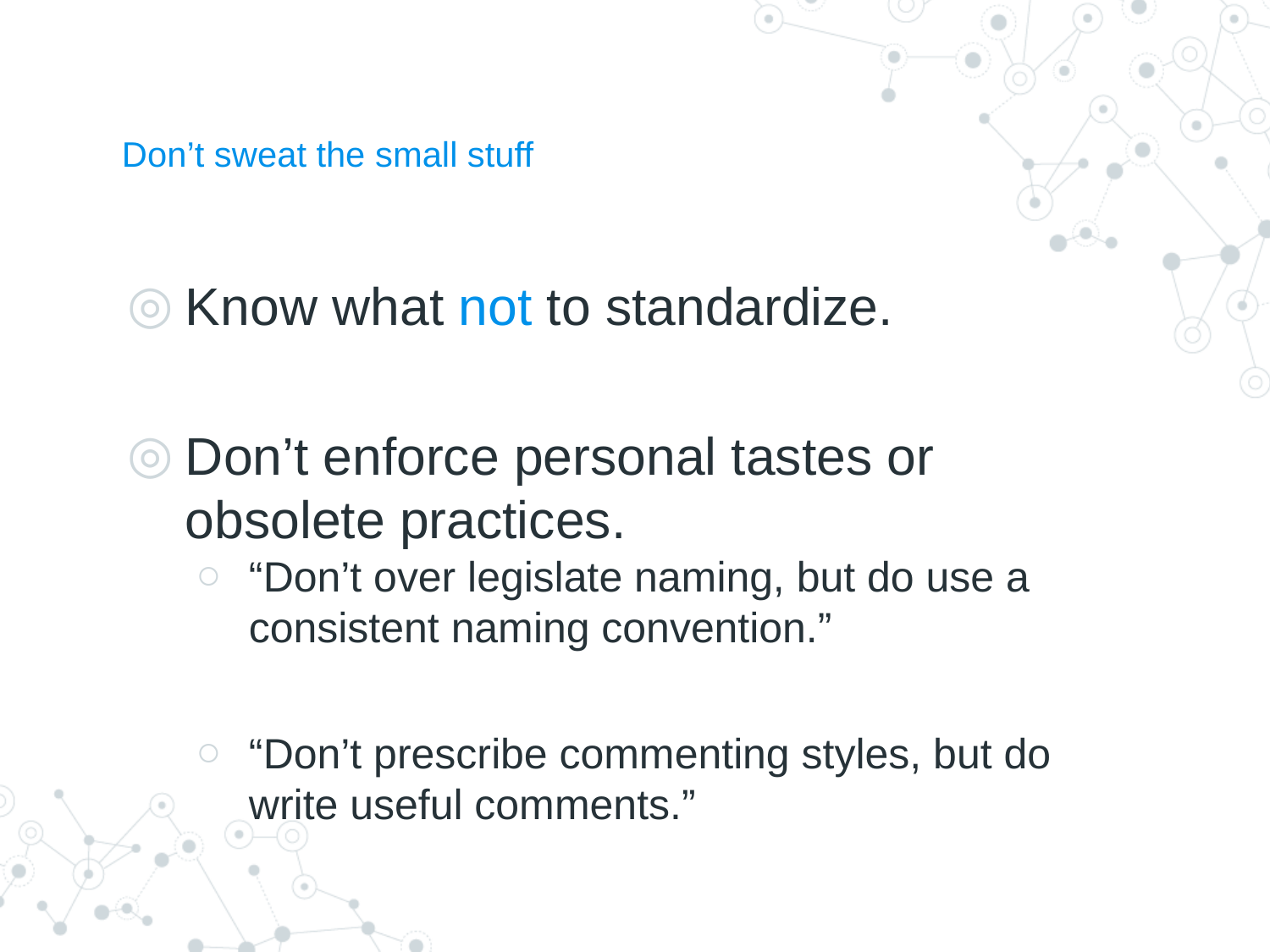

# Don’t sweat the small stuff
Know what not to standardize.

Don’t enforce personal tastes or obsolete practices.
“Don’t over legislate naming, but do use a consistent naming convention.”

“Don’t prescribe commenting styles, but do write useful comments.”